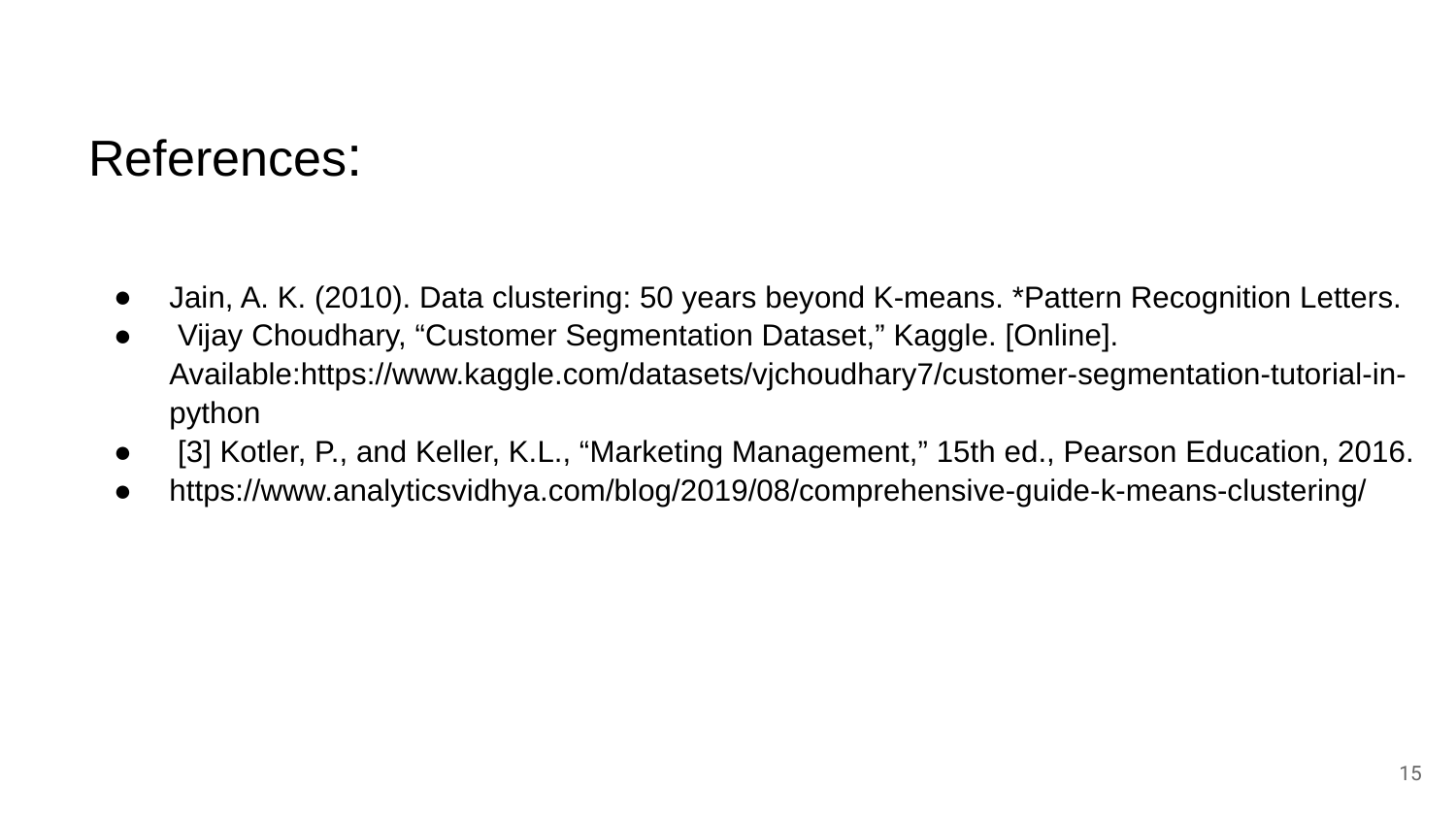

References:

Jain, A. K. (2010). Data clustering: 50 years beyond K-means. *Pattern Recognition Letters.
 Vijay Choudhary, “Customer Segmentation Dataset,” Kaggle. [Online]. Available:https://www.kaggle.com/datasets/vjchoudhary7/customer-segmentation-tutorial-in-python
 [3] Kotler, P., and Keller, K.L., “Marketing Management,” 15th ed., Pearson Education, 2016.
https://www.analyticsvidhya.com/blog/2019/08/comprehensive-guide-k-means-clustering/

15